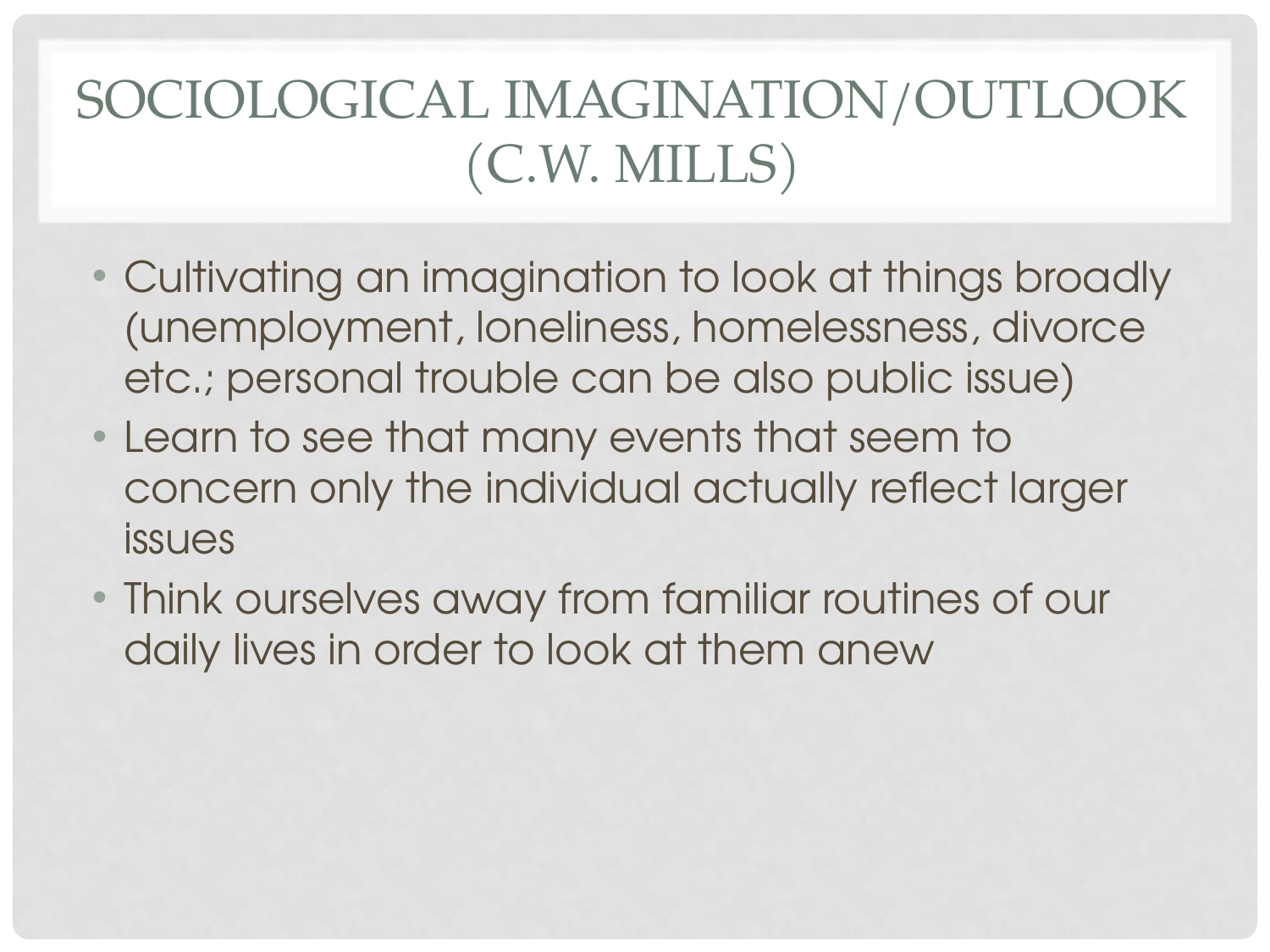

# Sociological imagination/outlook (C.W. Mills)
Cultivating an imagination to look at things broadly (unemployment, loneliness, homelessness, divorce etc.; personal trouble can be also public issue)
Learn to see that many events that seem to concern only the individual actually reflect larger issues
Think ourselves away from familiar routines of our daily lives in order to look at them anew